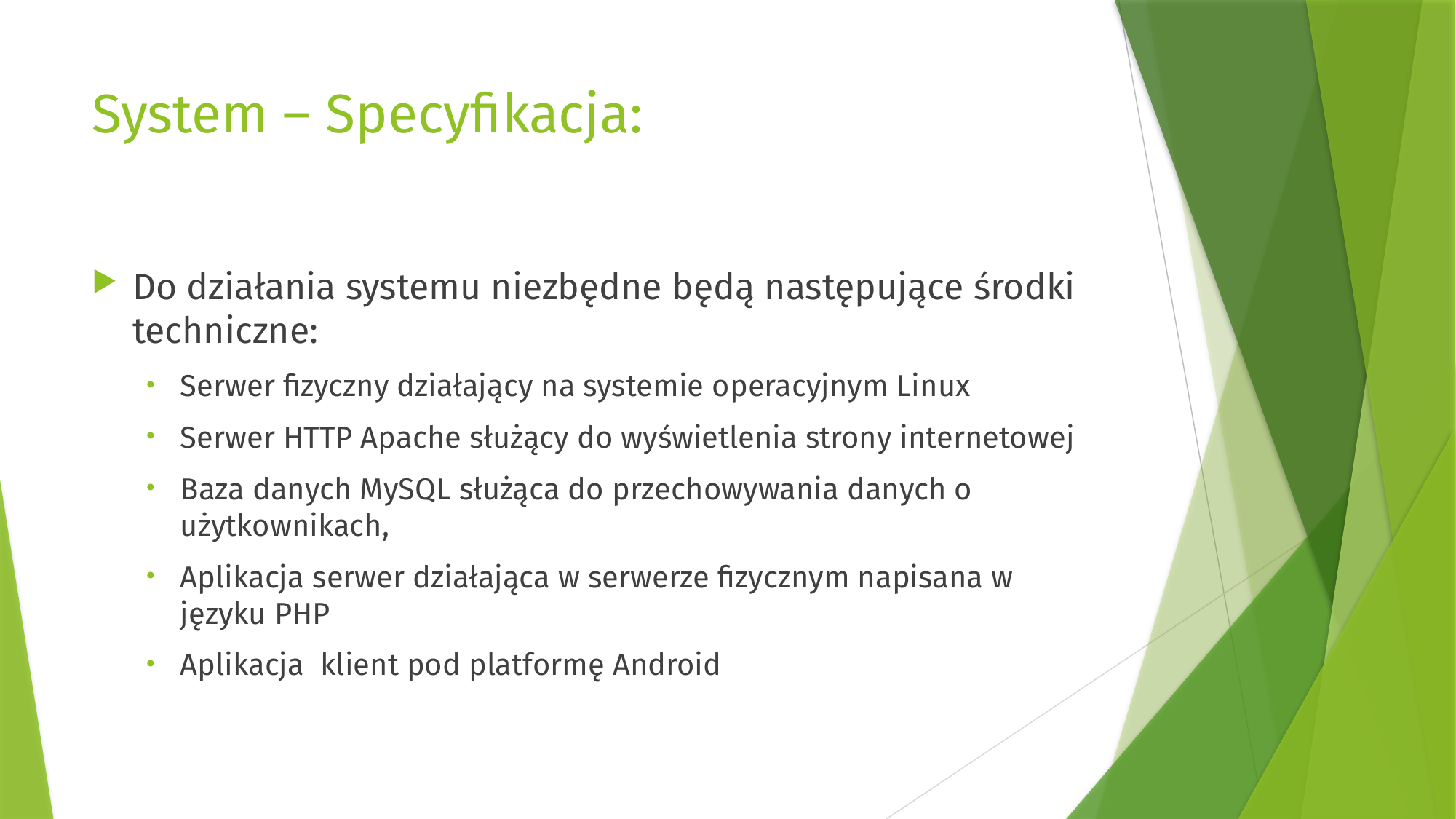

# System – Specyfikacja:
Do działania systemu niezbędne będą następujące środki techniczne:
Serwer fizyczny działający na systemie operacyjnym Linux
Serwer HTTP Apache służący do wyświetlenia strony internetowej
Baza danych MySQL służąca do przechowywania danych o użytkownikach,
Aplikacja serwer działająca w serwerze fizycznym napisana w języku PHP
Aplikacja  klient pod platformę Android